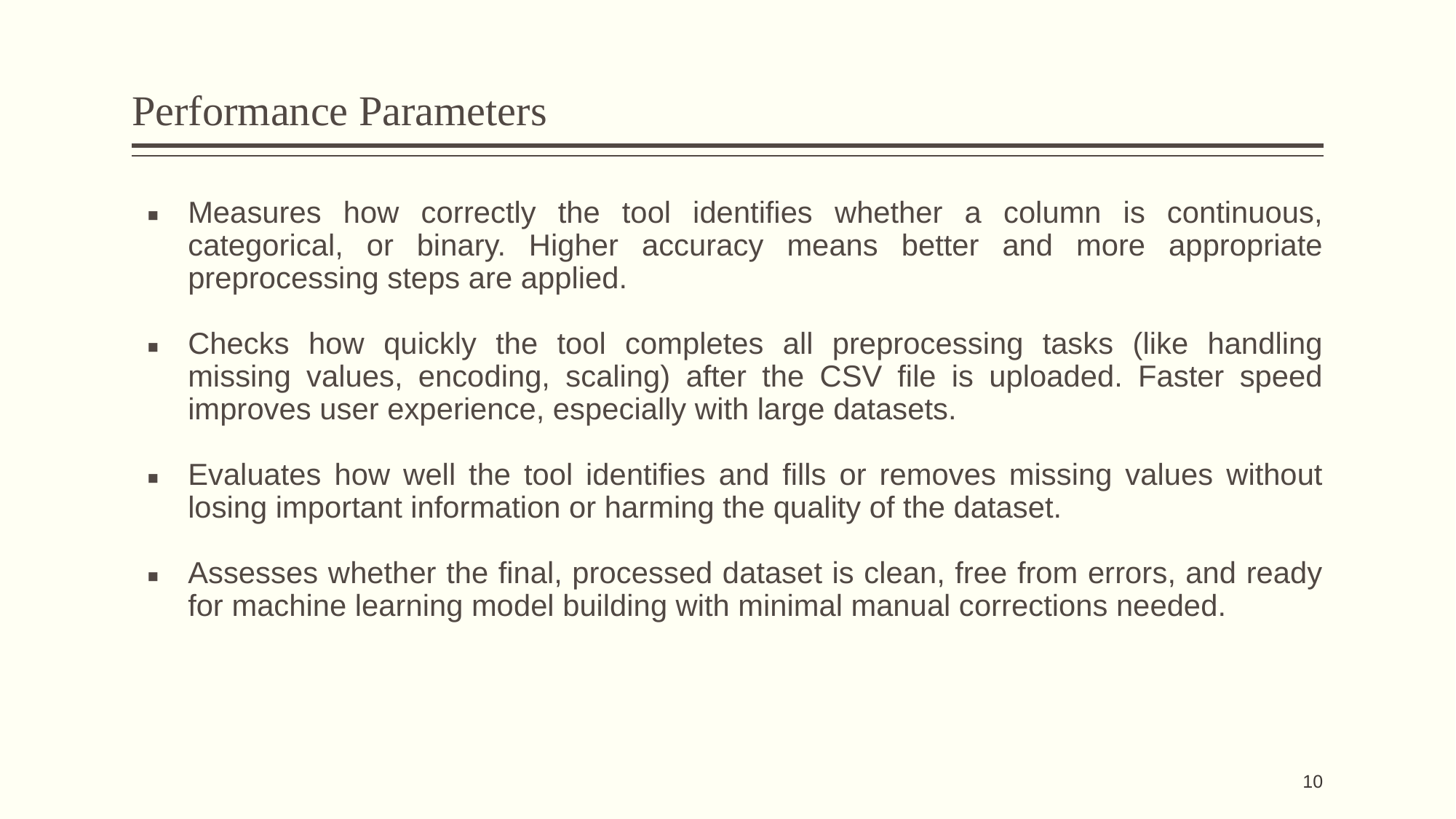

# Performance Parameters
Measures how correctly the tool identifies whether a column is continuous, categorical, or binary. Higher accuracy means better and more appropriate preprocessing steps are applied.

Checks how quickly the tool completes all preprocessing tasks (like handling missing values, encoding, scaling) after the CSV file is uploaded. Faster speed improves user experience, especially with large datasets.

Evaluates how well the tool identifies and fills or removes missing values without losing important information or harming the quality of the dataset.

Assesses whether the final, processed dataset is clean, free from errors, and ready for machine learning model building with minimal manual corrections needed.
10